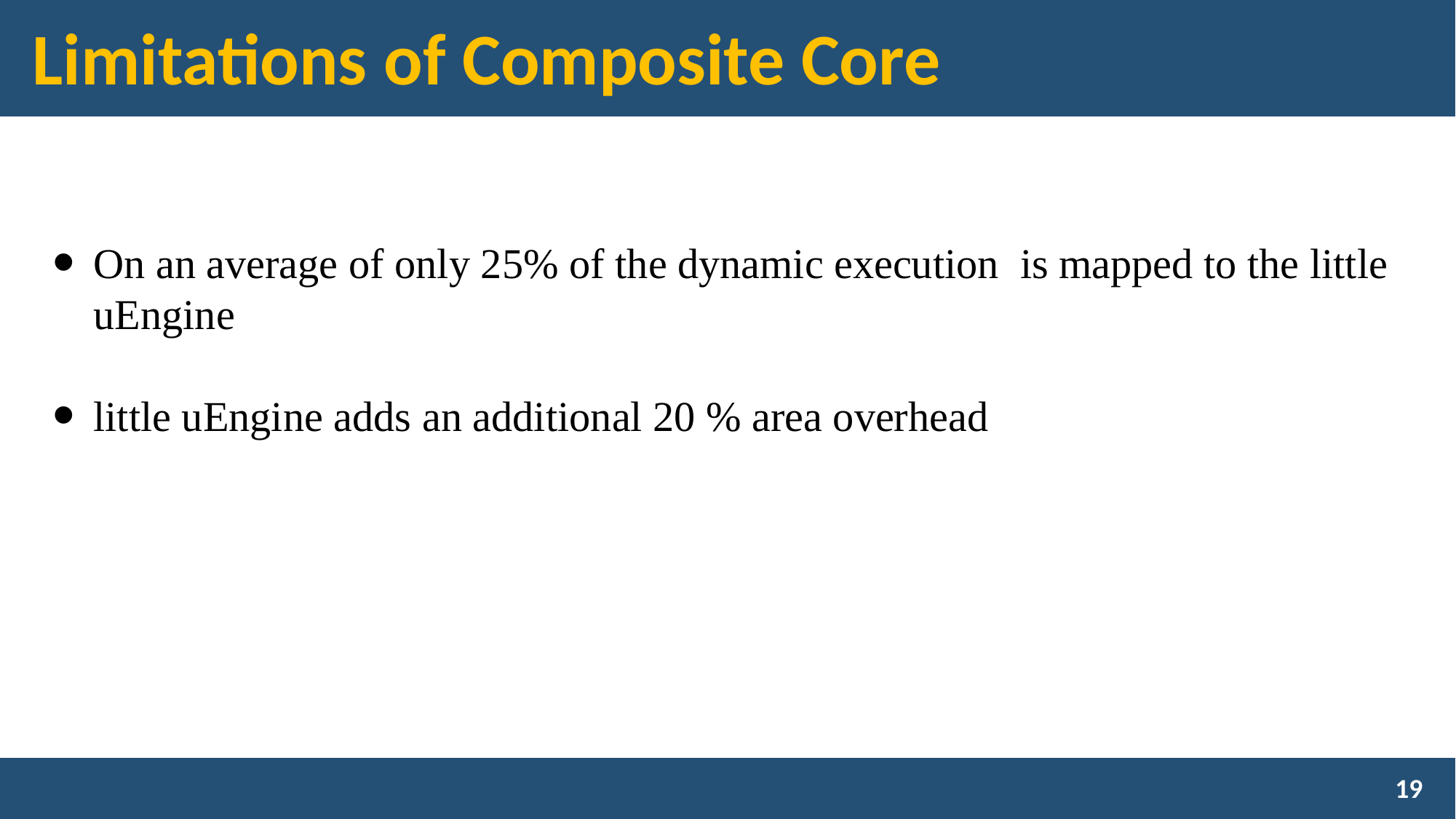

# Limitations of Composite Core
On an average of only 25% of the dynamic execution  is mapped to the little uEngine

little uEngine adds an additional 20 % area overhead

19